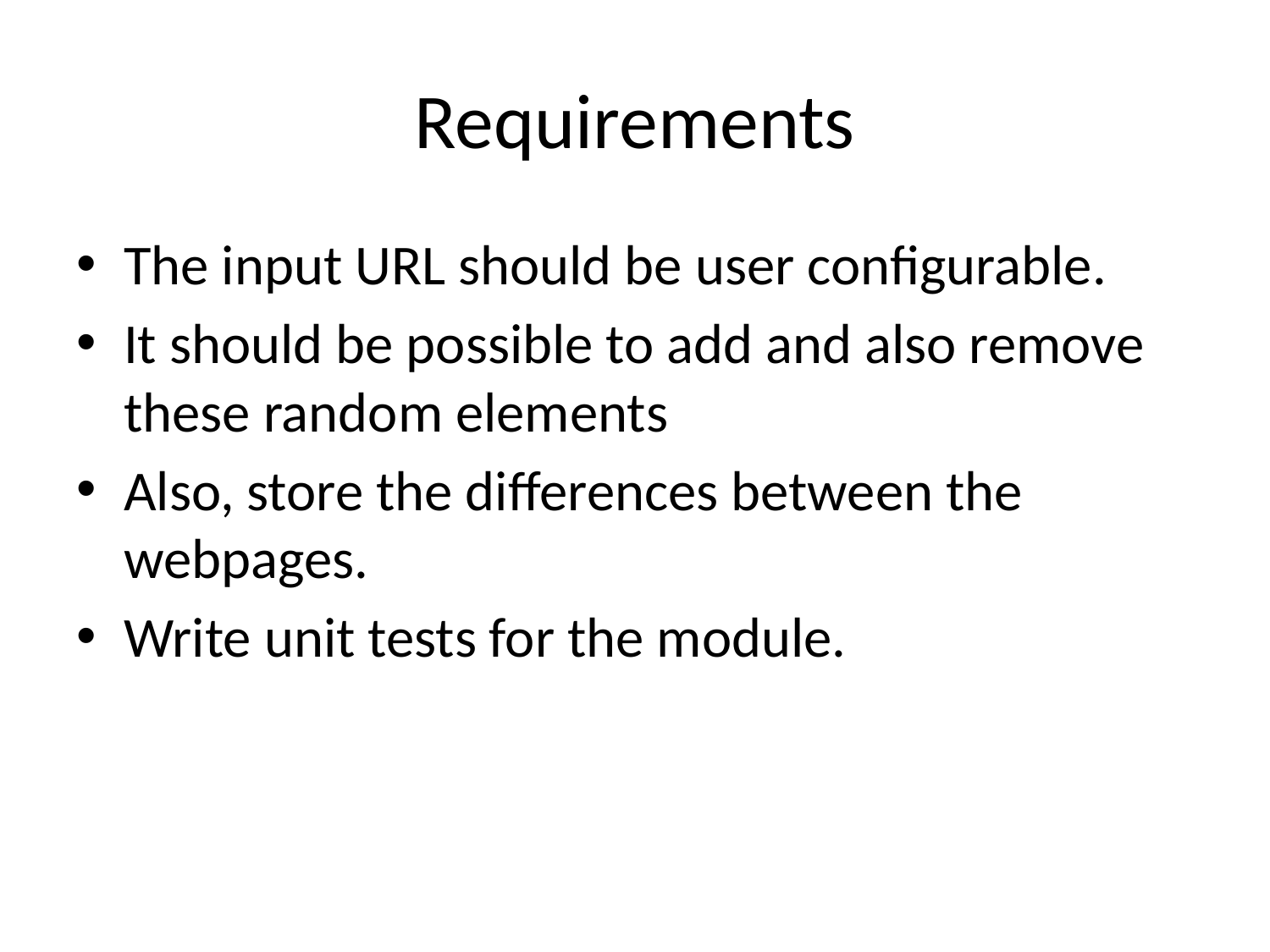

# Requirements
The input URL should be user configurable.
It should be possible to add and also remove these random elements
Also, store the differences between the webpages.
Write unit tests for the module.